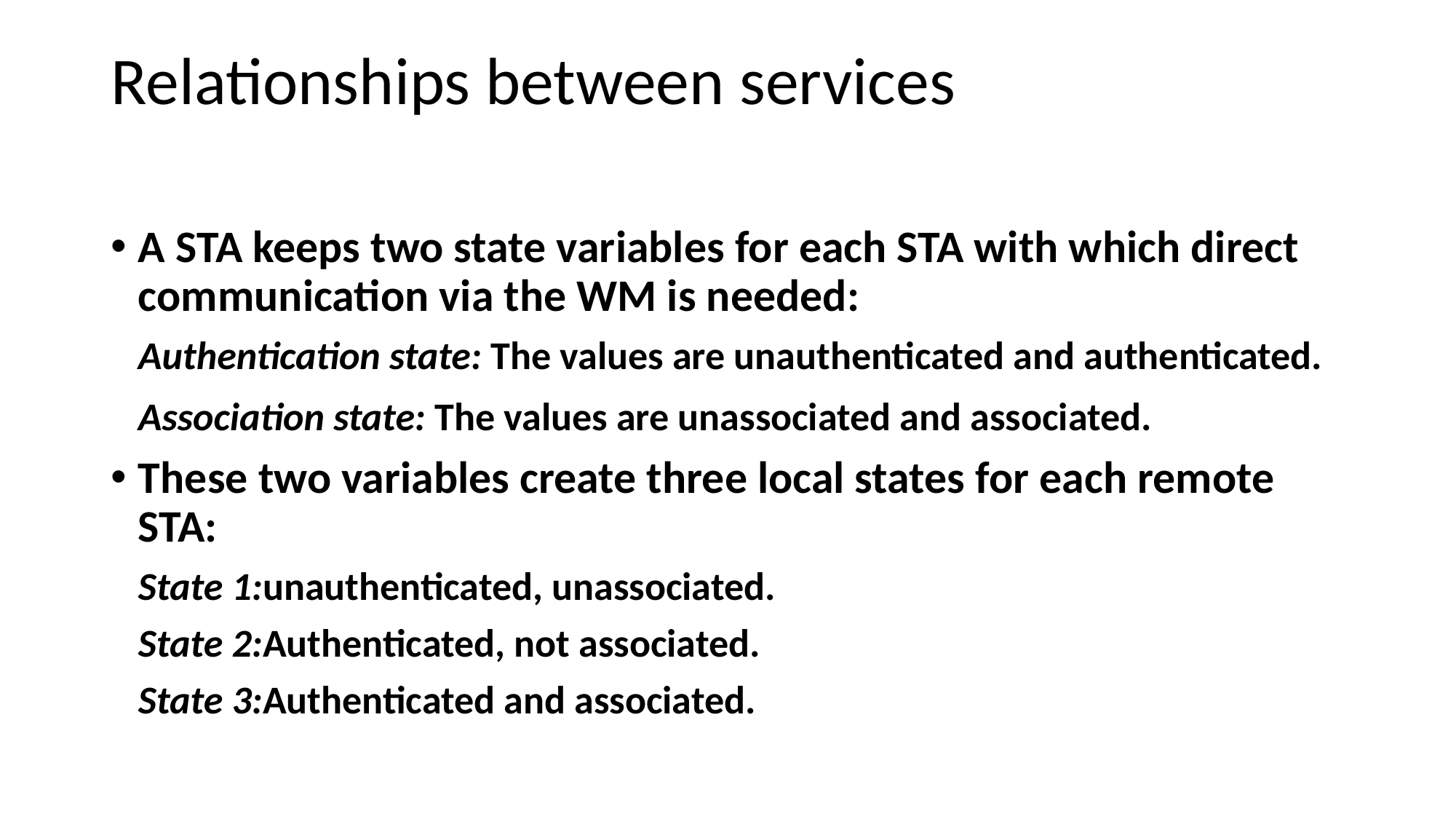

# Relationships between services
A STA keeps two state variables for each STA with which direct communication via the WM is needed:
	Authentication state: The values are unauthenticated and authenticated.
	Association state: The values are unassociated and associated.
These two variables create three local states for each remote STA:
	State 1:unauthenticated, unassociated.
	State 2:Authenticated, not associated.
	State 3:Authenticated and associated.